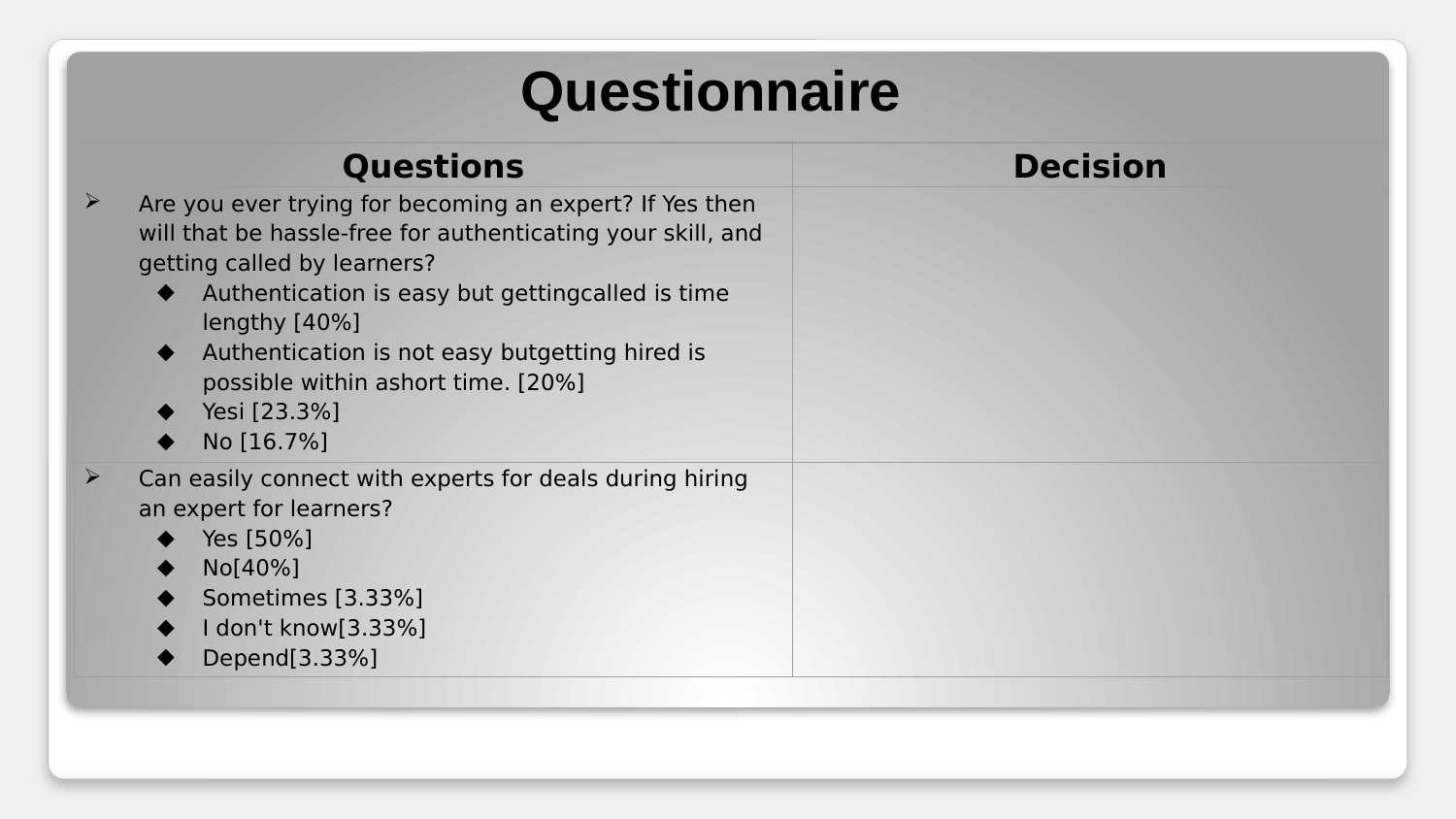

Questionnaire
| Questions | Decision |
| --- | --- |
| Are you ever trying for becoming an expert? If Yes then will that be hassle-free for authenticating your skill, and getting called by learners? Authentication is easy but gettingcalled is time lengthy [40%] Authentication is not easy butgetting hired is possible within ashort time. [20%] Yesi [23.3%] No [16.7%] |  |
| Can easily connect with experts for deals during hiring an expert for learners? Yes [50%] No[40%] Sometimes [3.33%] I don't know[3.33%] Depend[3.33%] |  |